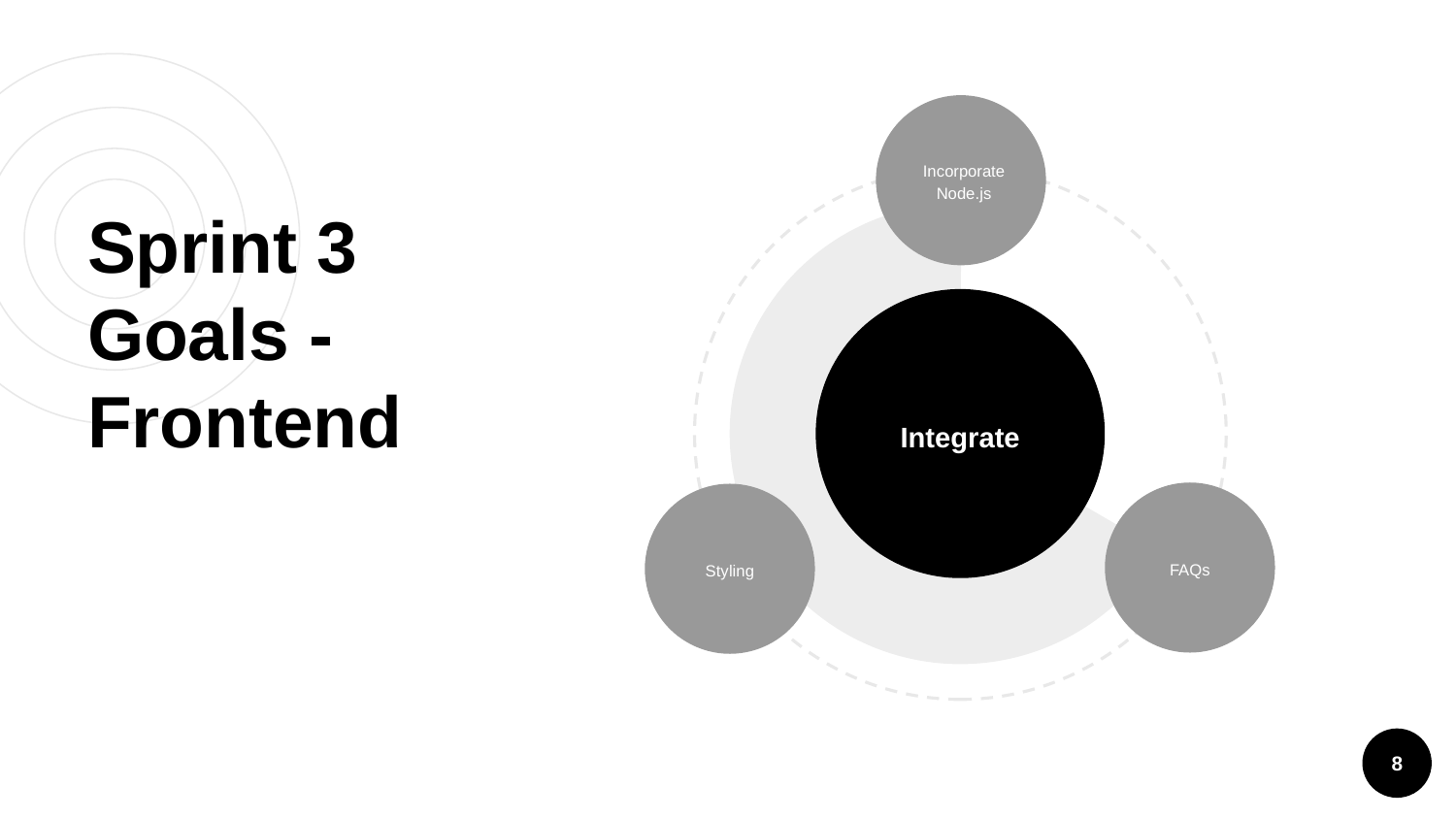

Incorporate Node.js

# Sprint 3 Goals - Frontend

Integrate

FAQs

Styling
8